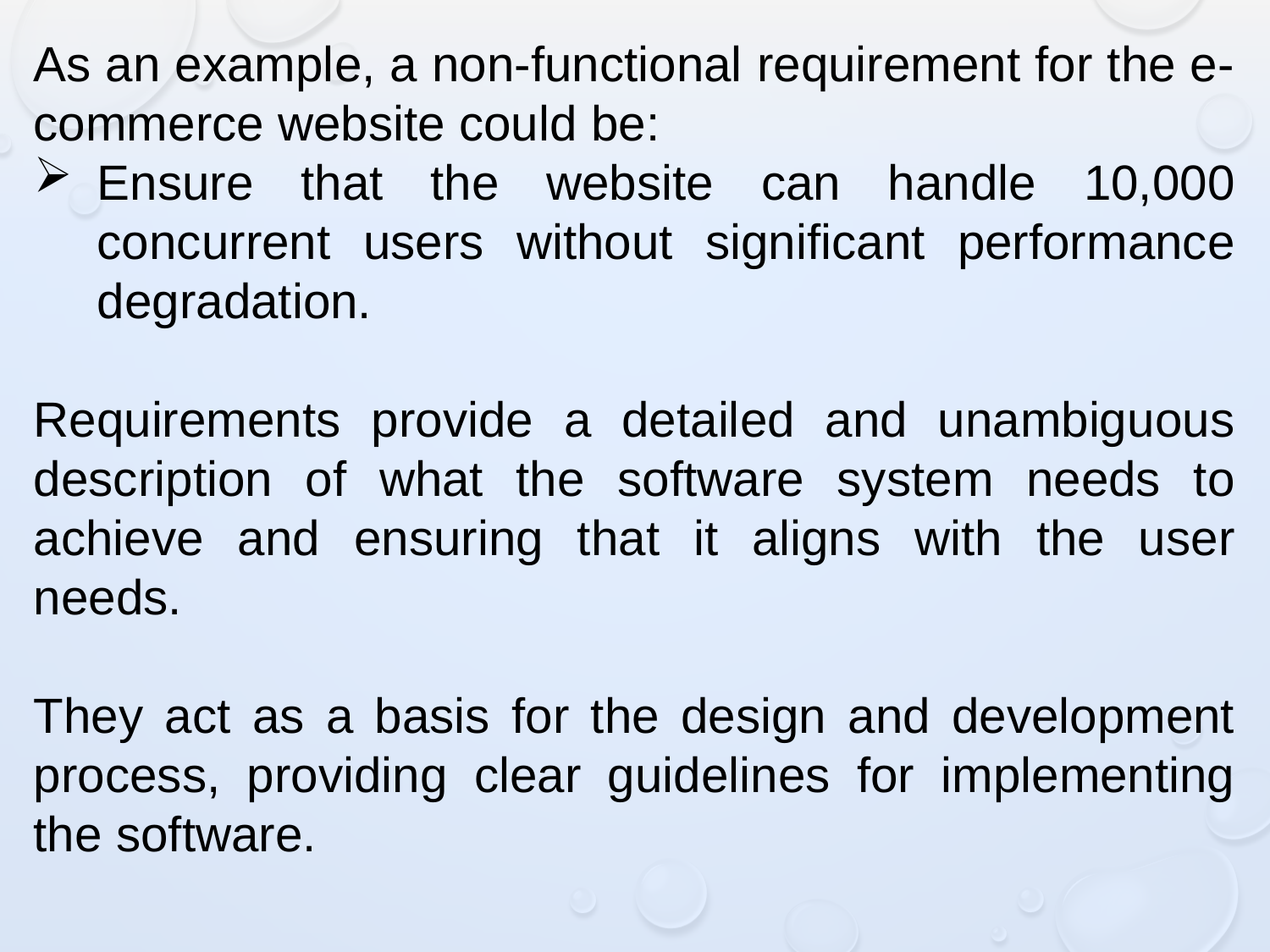

As an example, a non-functional requirement for the e-commerce website could be:
Ensure that the website can handle 10,000 concurrent users without significant performance degradation.

Requirements provide a detailed and unambiguous description of what the software system needs to achieve and ensuring that it aligns with the user needs.

They act as a basis for the design and development process, providing clear guidelines for implementing the software.